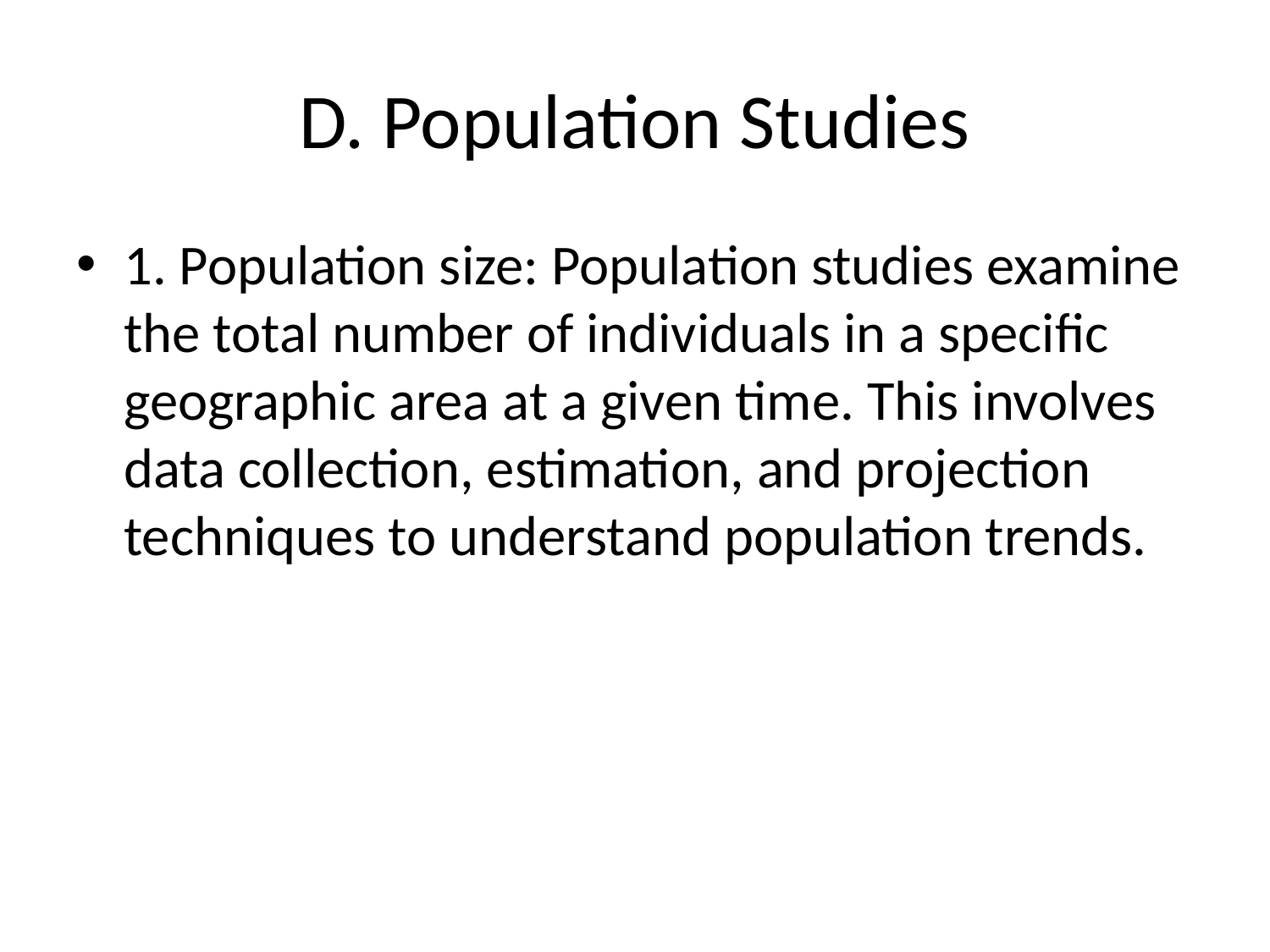

# D. Population Studies
1. Population size: Population studies examine the total number of individuals in a specific geographic area at a given time. This involves data collection, estimation, and projection techniques to understand population trends.